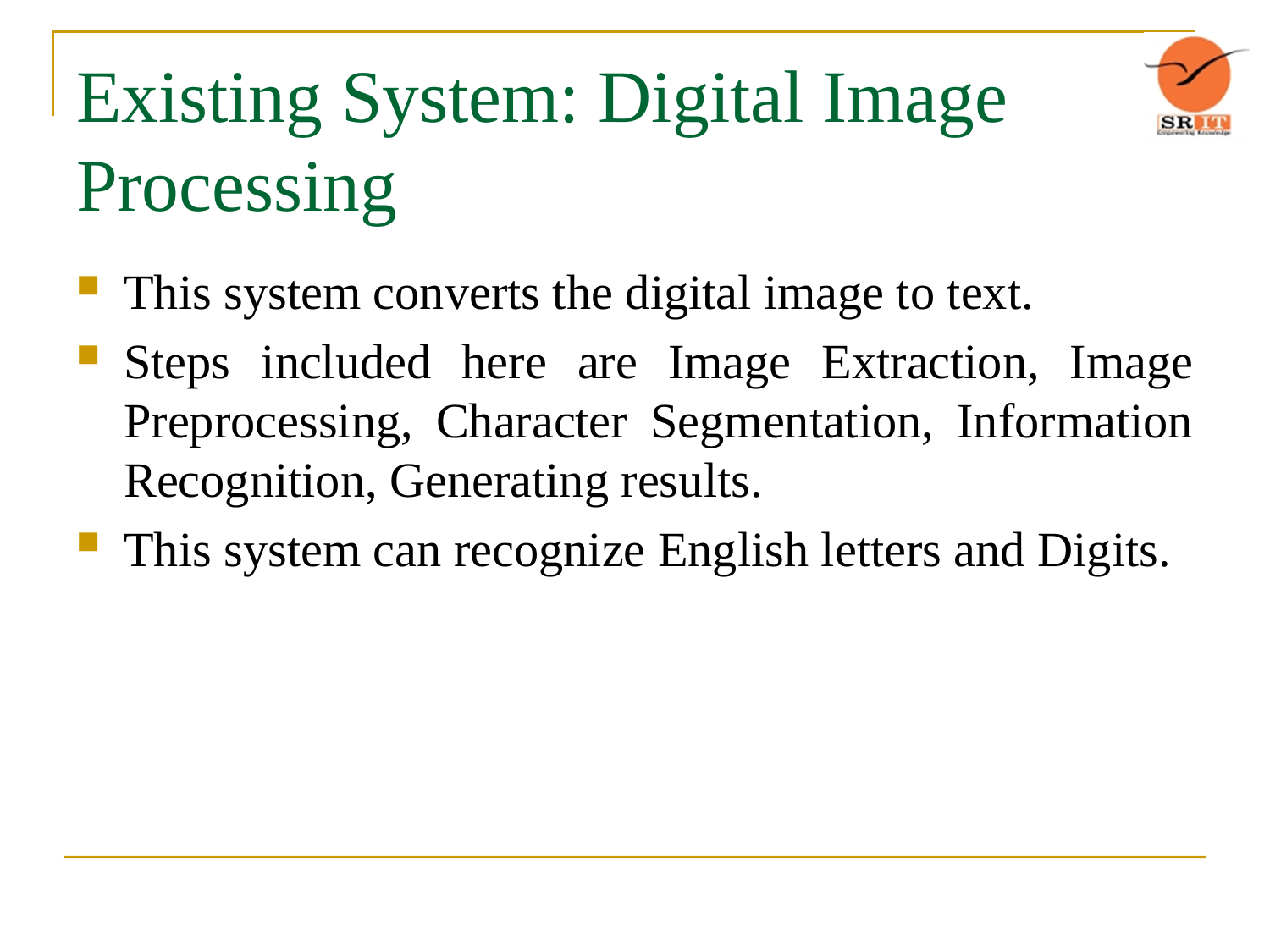

# Existing System: Digital Image Processing
This system converts the digital image to text.
Steps included here are Image Extraction, Image Preprocessing, Character Segmentation, Information Recognition, Generating results.
This system can recognize English letters and Digits.